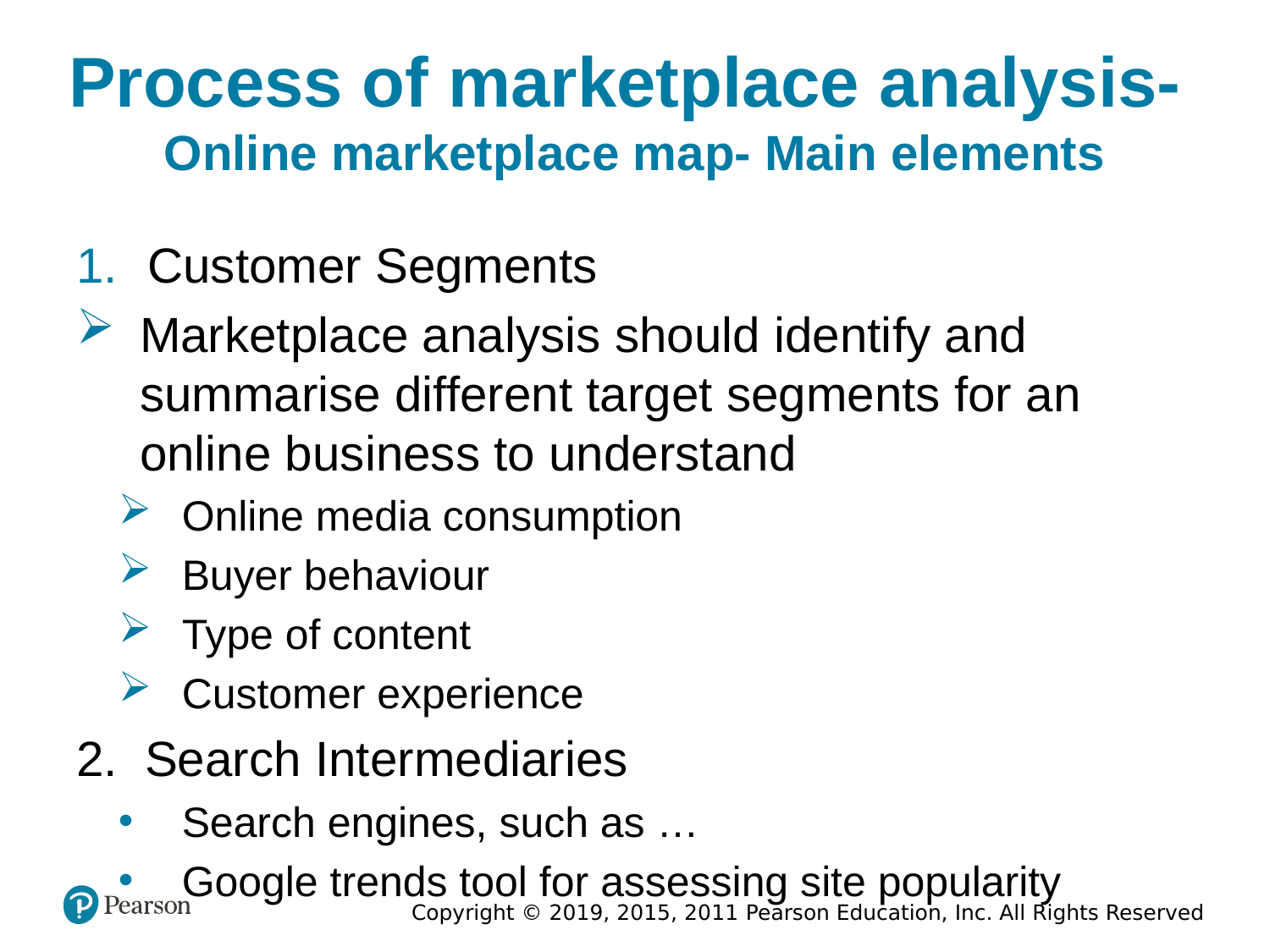

Process of marketplace analysis-
Online marketplace map- Main elements
Customer Segments
Marketplace analysis should identify and summarise different target segments for an online business to understand
Online media consumption
Buyer behaviour
Type of content
Customer experience
2.  Search Intermediaries
Search engines, such as …
Google trends tool for assessing site popularity